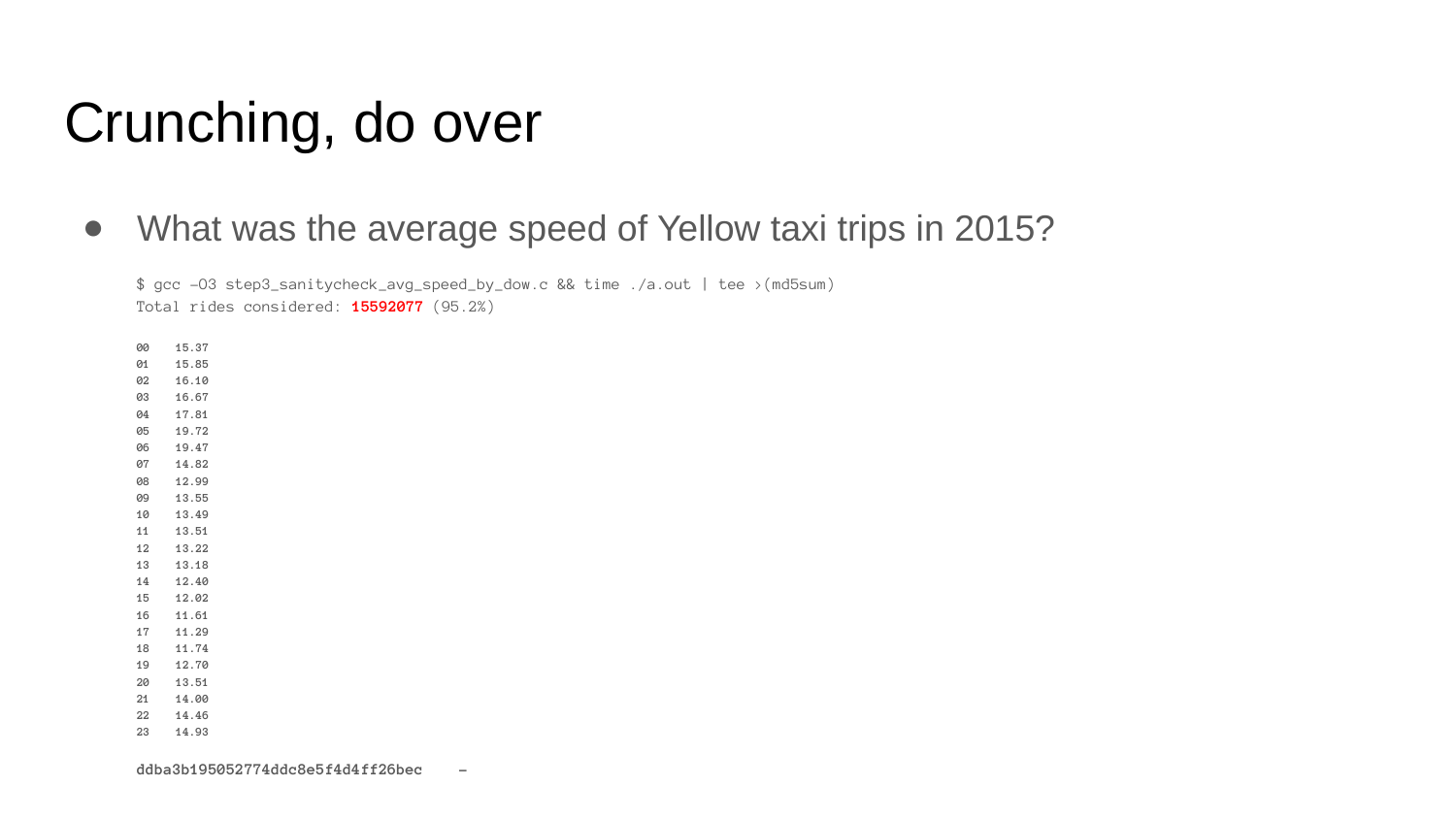

# Crunching, do over

What was the average speed of Yellow taxi trips in 2015?
$ gcc -O3 step3_sanitycheck_avg_speed_by_dow.c && time ./a.out | tee >(md5sum)
Total rides considered: 15592077 (95.2%)
00    15.37
01    15.85
02    16.10
03    16.67
04    17.81
05    19.72
06    19.47
07    14.82
08    12.99
09    13.55
10    13.49
11    13.51
12    13.22
13    13.18
14    12.40
15    12.02
16    11.61
17    11.29
18    11.74
19    12.70
20    13.51
21    14.00
22    14.46
23    14.93
ddba3b195052774ddc8e5f4d4ff26bec    -